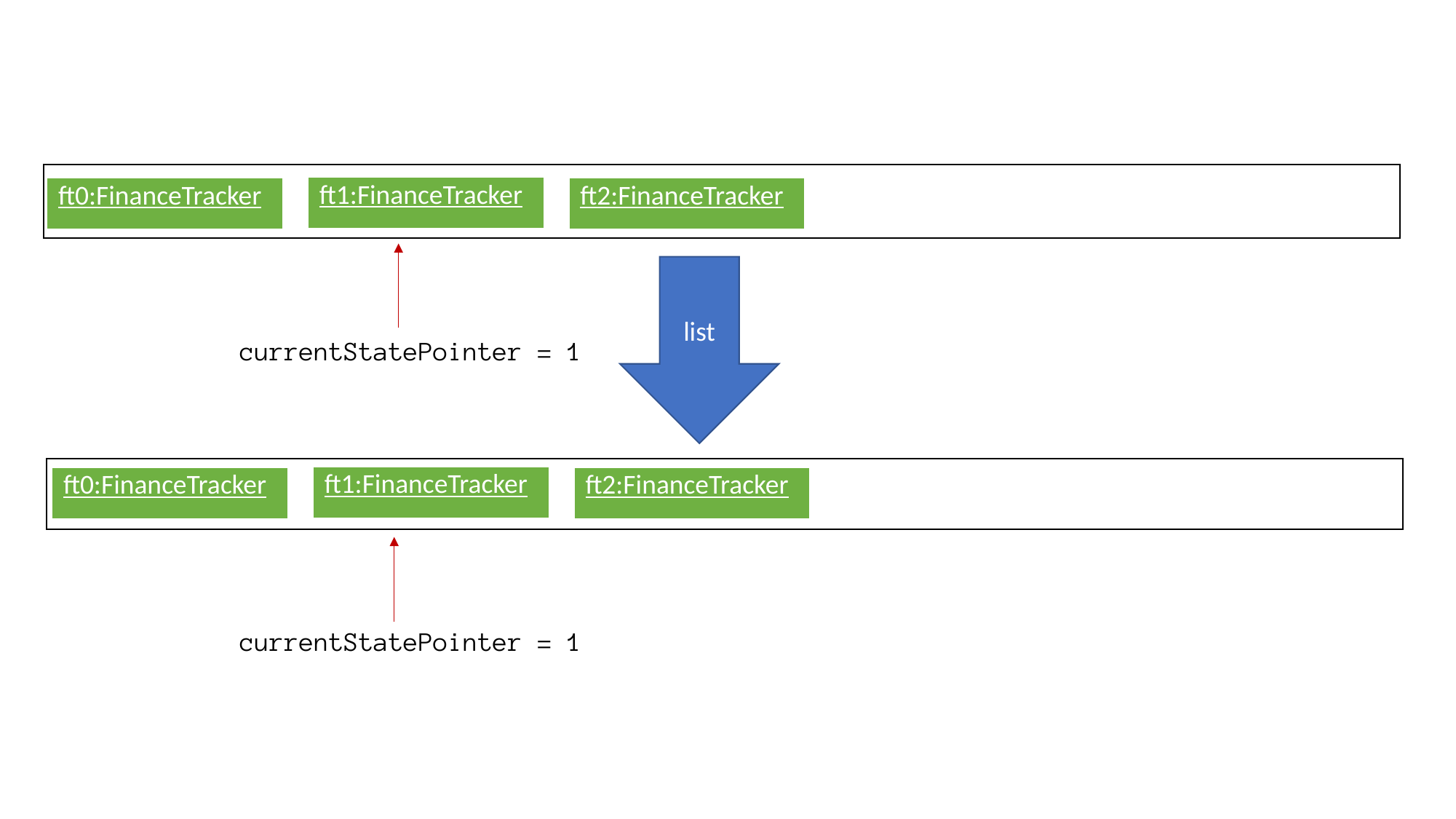

| ft1:FinanceTracker |
| --- |
| ft0:FinanceTracker |
| --- |
| ft2:FinanceTracker |
| --- |
list
currentStatePointer = 1

| ft1:FinanceTracker |
| --- |
| ft0:FinanceTracker |
| --- |
| ft2:FinanceTracker |
| --- |
currentStatePointer = 1